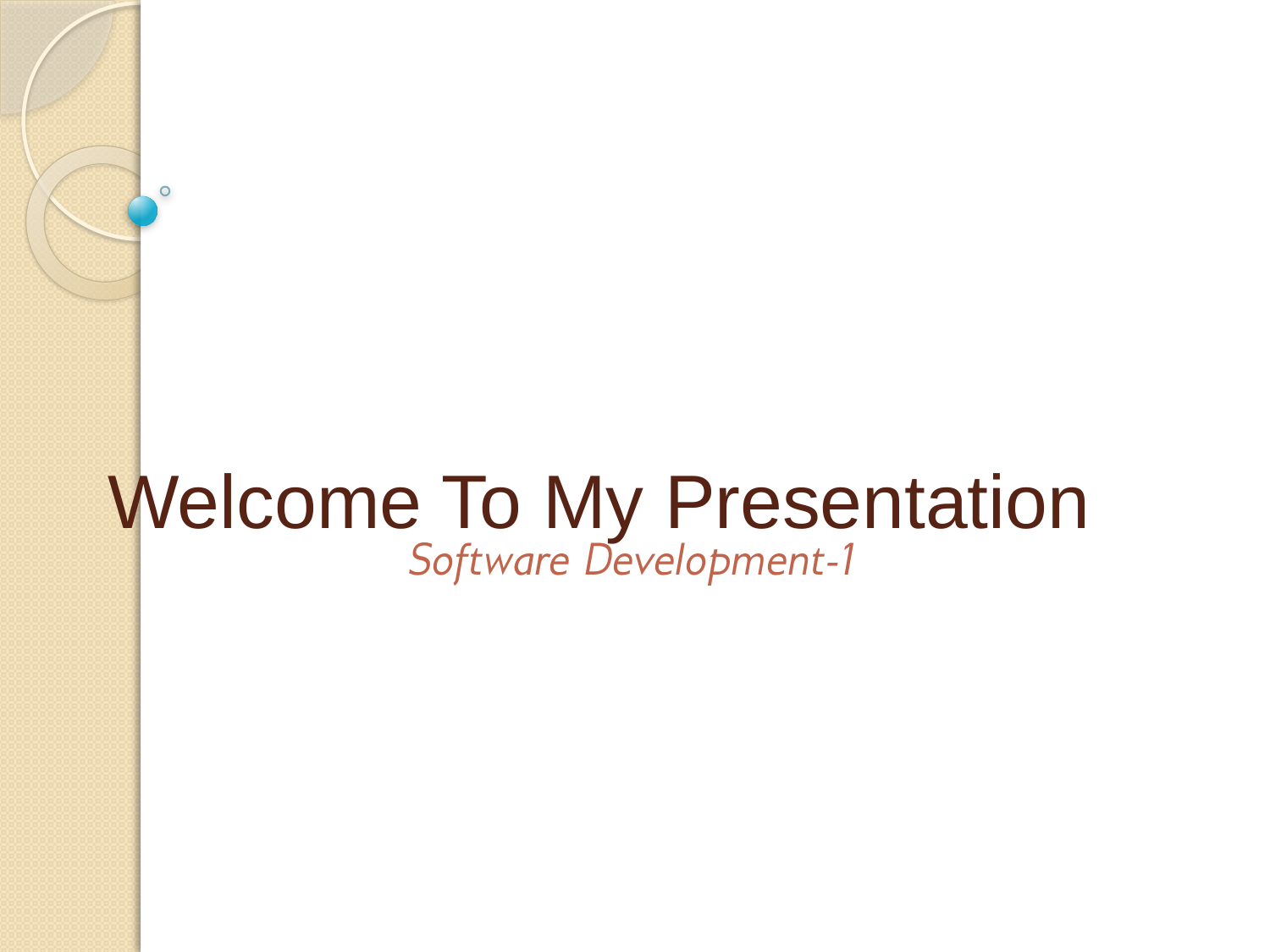

# Welcome To My Presentation
Software Development-1